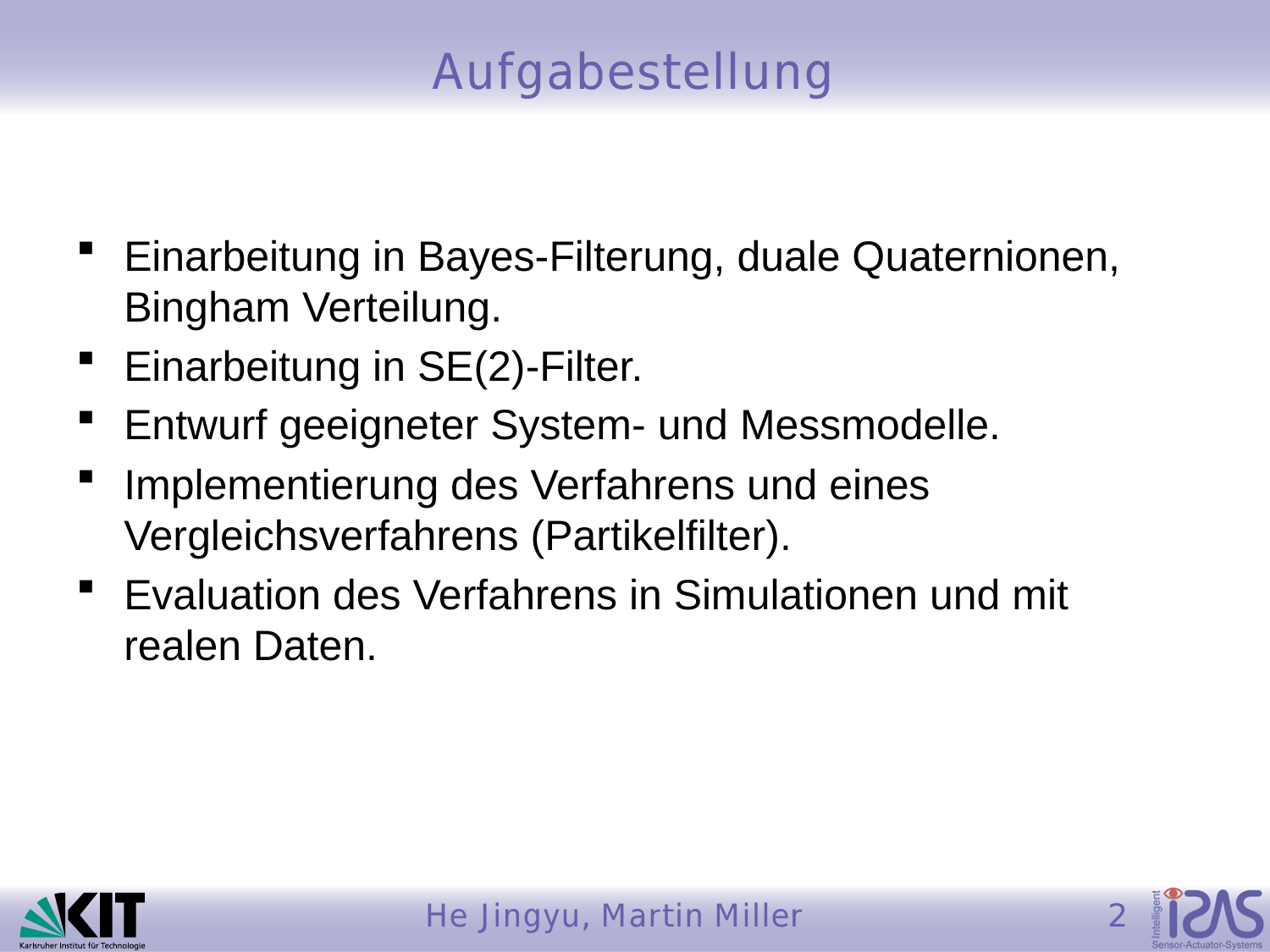

# Aufgabestellung
Einarbeitung in Bayes-Filterung, duale Quaternionen, Bingham Verteilung.
Einarbeitung in SE(2)-Filter.
Entwurf geeigneter System- und Messmodelle.
Implementierung des Verfahrens und eines Vergleichsverfahrens (Partikelfilter).
Evaluation des Verfahrens in Simulationen und mit realen Daten.
2